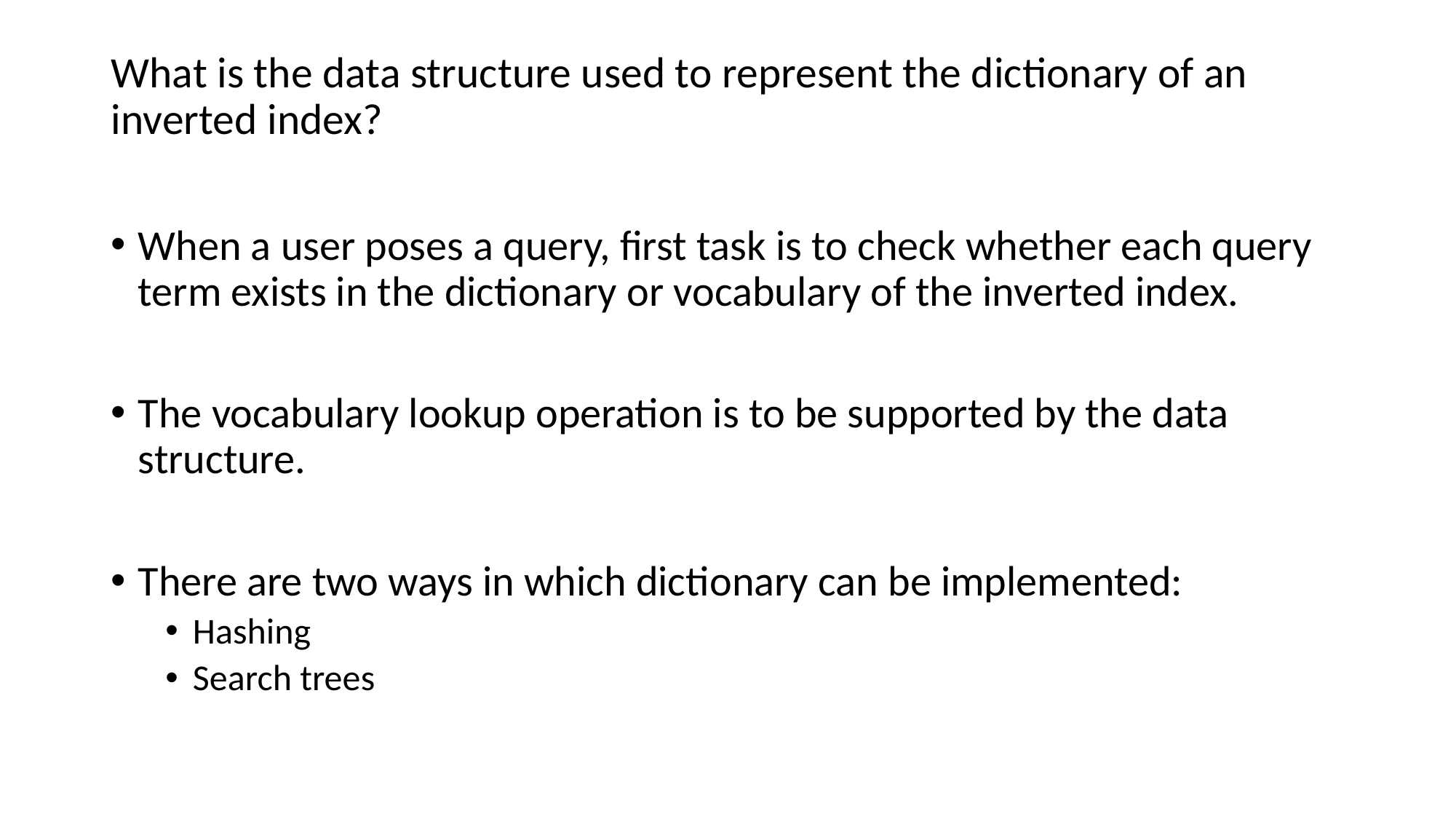

# What is the data structure used to represent the dictionary of an inverted index?
When a user poses a query, first task is to check whether each query term exists in the dictionary or vocabulary of the inverted index.

The vocabulary lookup operation is to be supported by the data structure.

There are two ways in which dictionary can be implemented:
Hashing
Search trees